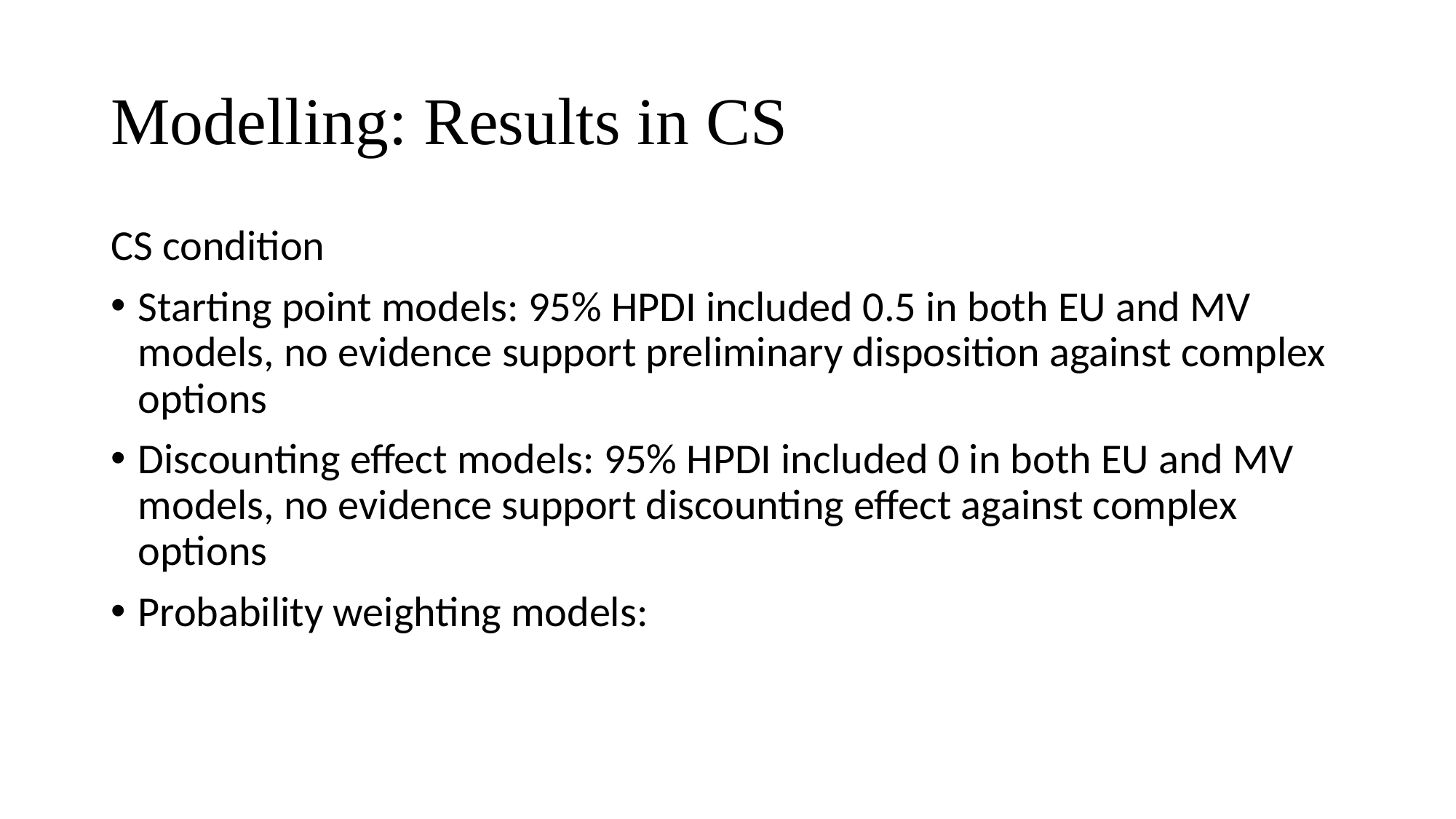

# Modelling: Results in CS
CS condition
Starting point models: 95% HPDI included 0.5 in both EU and MV models, no evidence support preliminary disposition against complex options
Discounting effect models: 95% HPDI included 0 in both EU and MV models, no evidence support discounting effect against complex options
Probability weighting models: